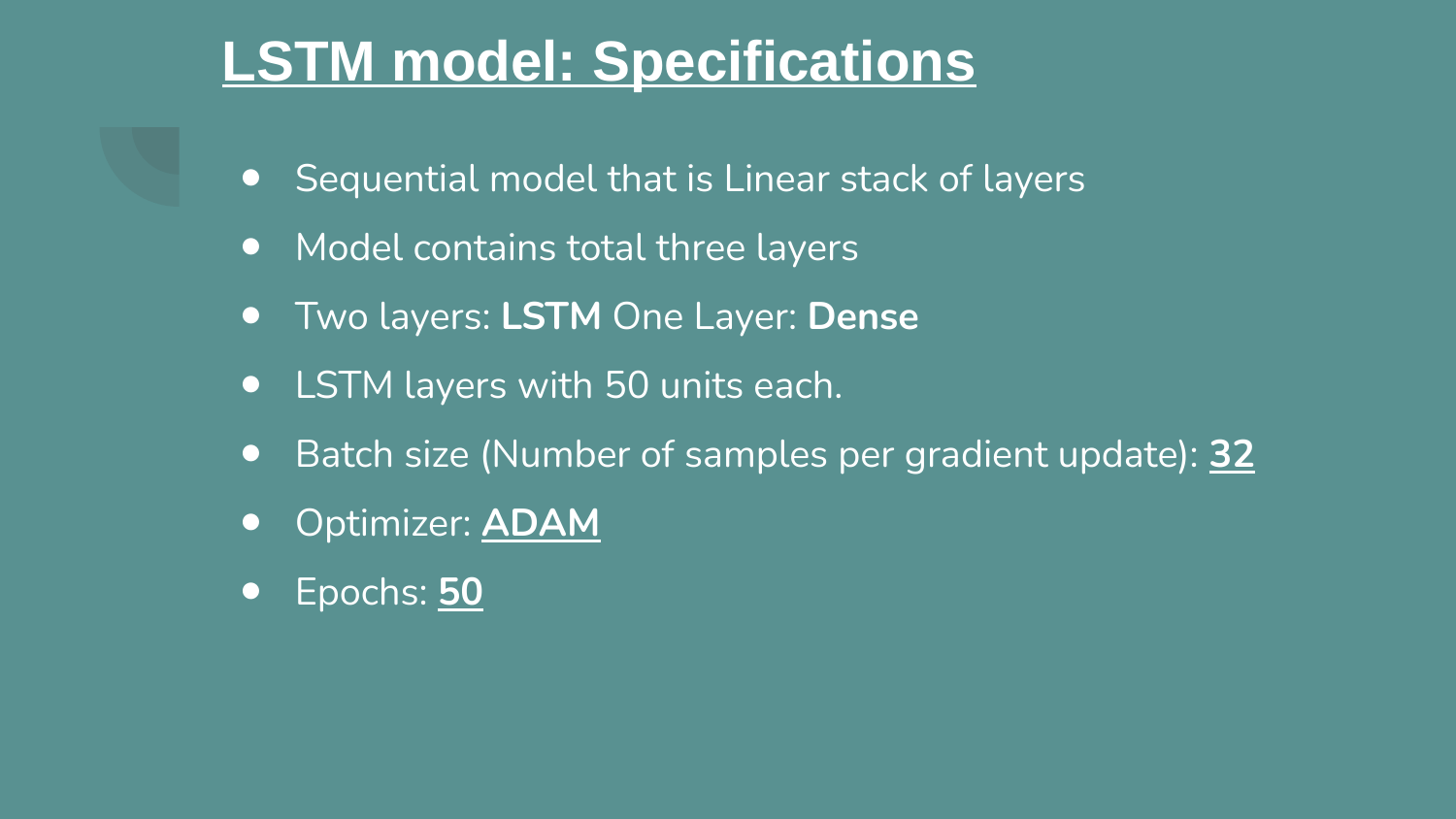

# LSTM model: Specifications
Sequential model that is Linear stack of layers
Model contains total three layers
Two layers: LSTM One Layer: Dense
LSTM layers with 50 units each.
Batch size (Number of samples per gradient update): 32
Optimizer: ADAM
Epochs: 50